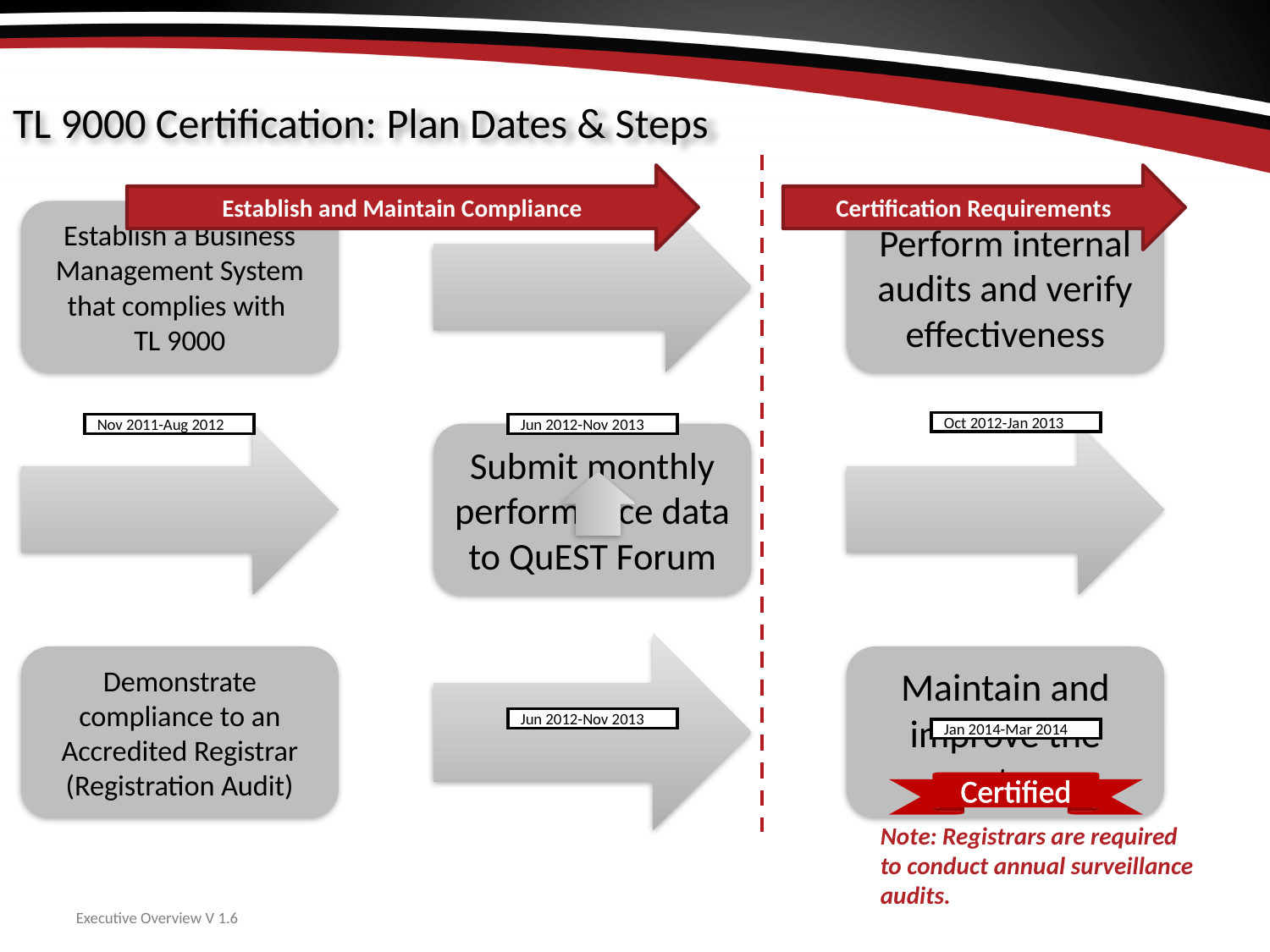

# TL 9000 Certification: Plan Dates & Steps
Establish and Maintain Compliance
Certification Requirements
Establish a Business Management System that complies with
TL 9000
Perform internal audits and verify effectiveness
Submit monthly performance data to QuEST Forum
Demonstrate compliance to an Accredited Registrar (Registration Audit)
Oct 2012-Jan 2013
Nov 2011-Aug 2012
Jun 2012-Nov 2013

Jun 2012-Nov 2013
Jan 2014-Mar 2014
Certified
Note: Registrars are required to conduct annual surveillance audits.